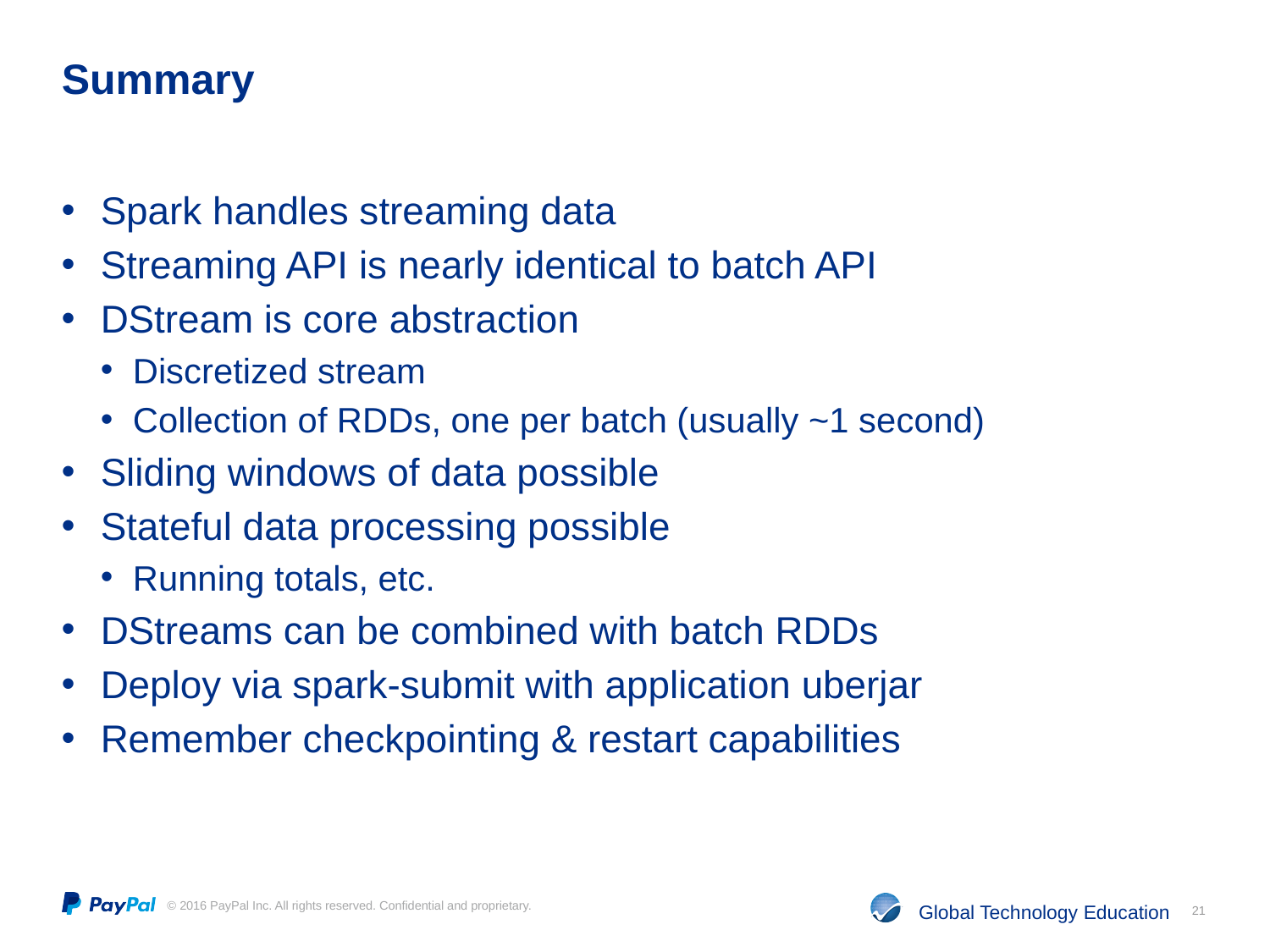

# Summary
Spark handles streaming data
Streaming API is nearly identical to batch API
DStream is core abstraction
Discretized stream
Collection of RDDs, one per batch (usually ~1 second)
Sliding windows of data possible
Stateful data processing possible
Running totals, etc.
DStreams can be combined with batch RDDs
Deploy via spark-submit with application uberjar
Remember checkpointing & restart capabilities
21